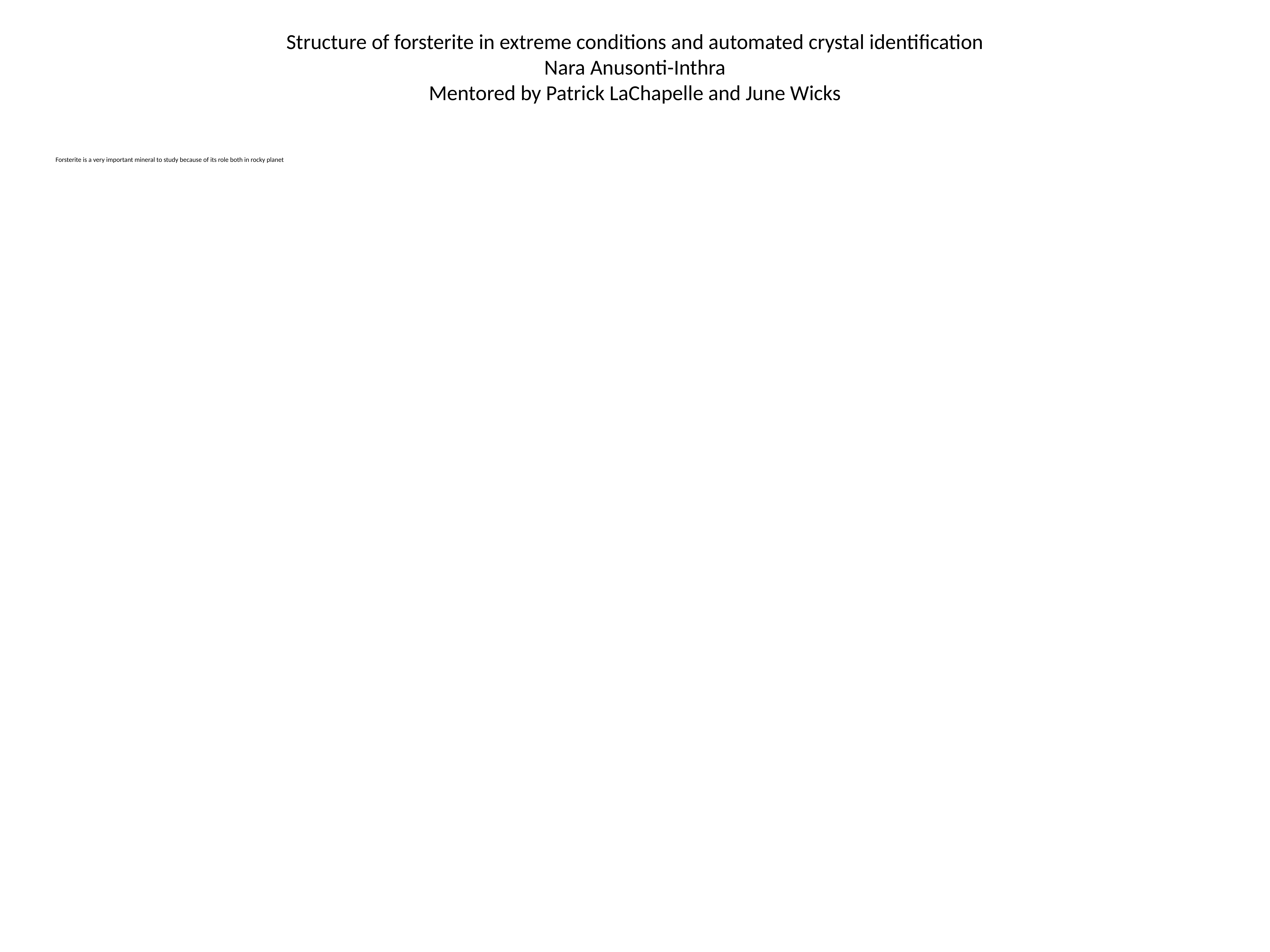

Structure of forsterite in extreme conditions and automated crystal identification
Nara Anusonti-Inthra
Mentored by Patrick LaChapelle and June Wicks
Forsterite is a very important mineral to study because of its role both in rocky planet